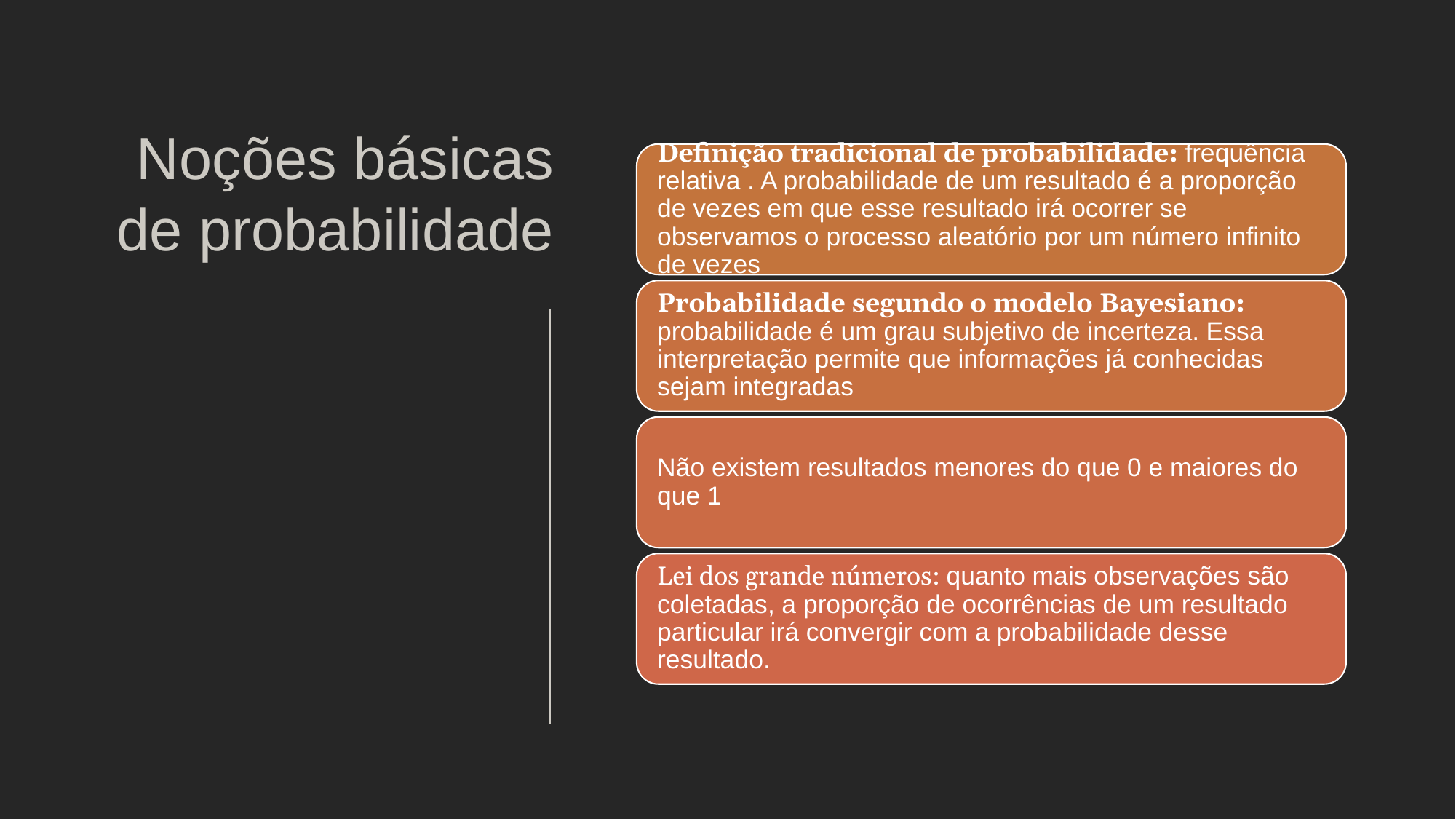

# Noções básicas de probabilidade
Definição tradicional de probabilidade: frequência relativa . A probabilidade de um resultado é a proporção de vezes em que esse resultado irá ocorrer se observamos o processo aleatório por um número infinito de vezes
Probabilidade segundo o modelo Bayesiano: probabilidade é um grau subjetivo de incerteza. Essa interpretação permite que informações já conhecidas sejam integradas
Não existem resultados menores do que 0 e maiores do que 1
Lei dos grande números: quanto mais observações são coletadas, a proporção de ocorrências de um resultado particular irá convergir com a probabilidade desse resultado.